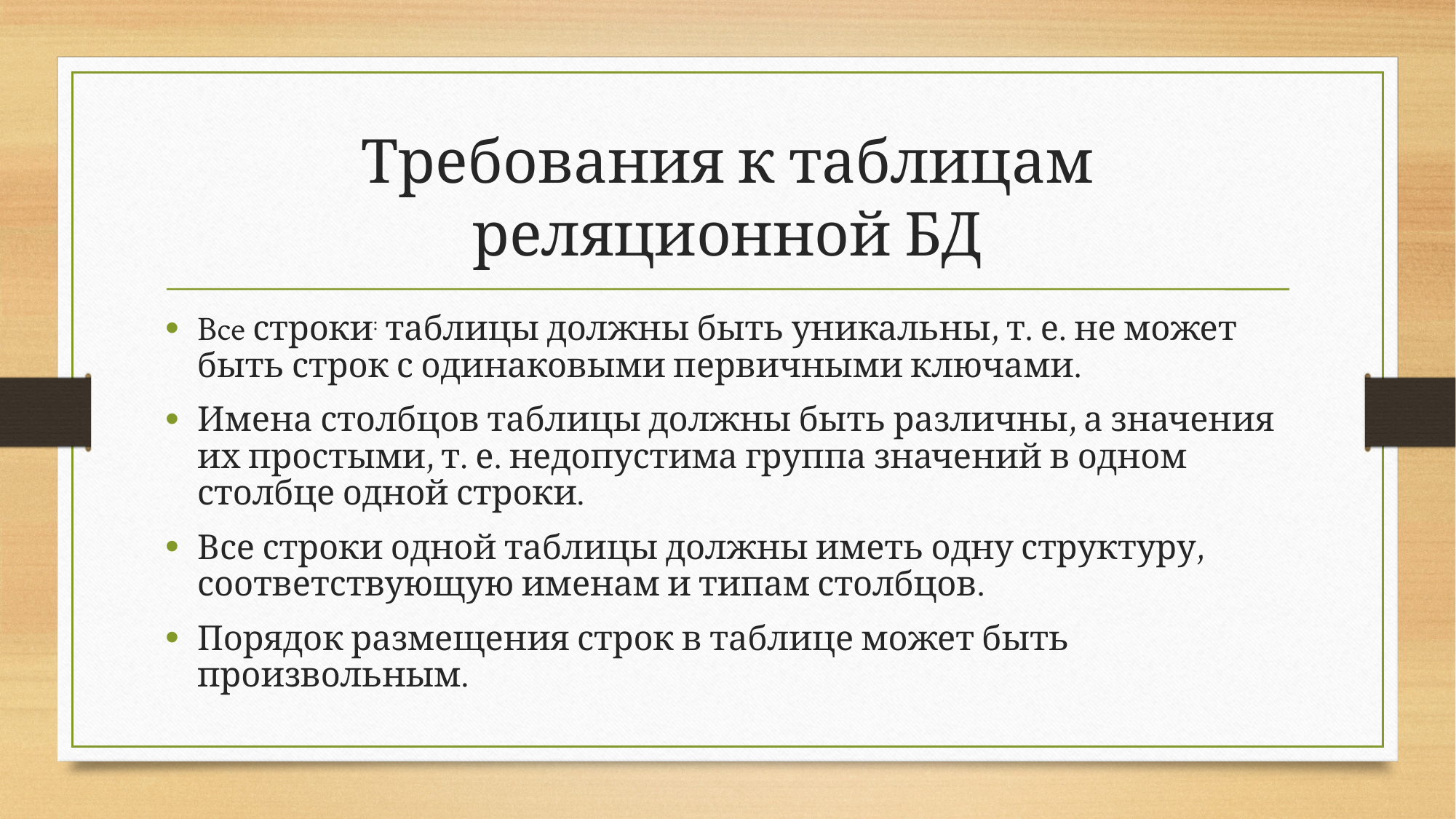

# Требования к таблицам реляционной БД
Bce строки: таблицы должны быть уникальны, т. е. не может быть строк с одинаковыми первичными ключами.
Имена столбцов таблицы должны быть различны, а значения их просты­ми, т. е. недопустима группа значений в одном столбце одной строки.
Все строки одной таблицы должны иметь одну структуру, соответству­ющую именам и типам столбцов.
Порядок размещения строк в таблице может быть произвольным.